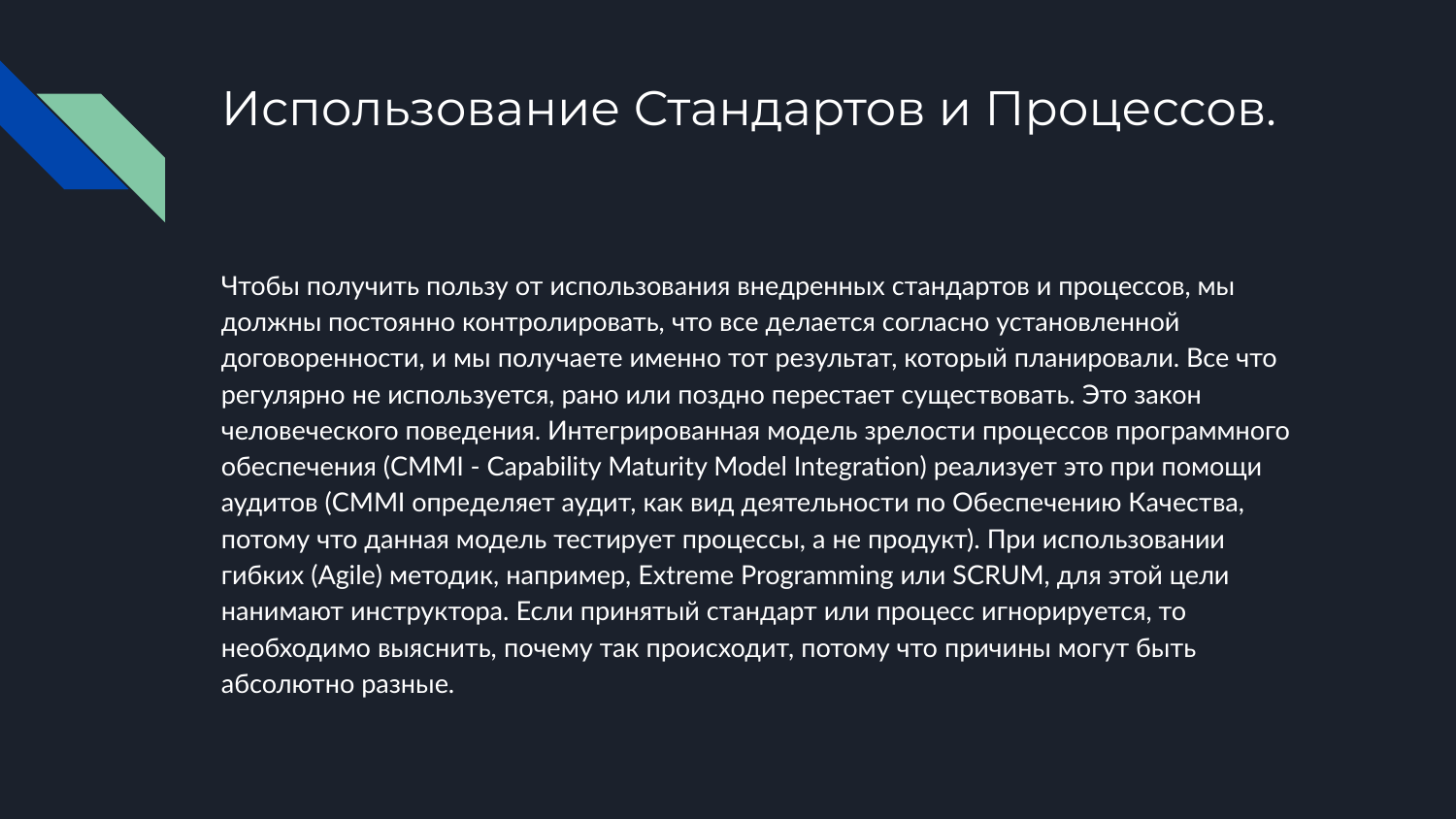

# Использование Стандартов и Процессов.
Чтобы получить пользу от использования внедренных стандартов и процессов, мы должны постоянно контролировать, что все делается согласно установленной договоренности, и мы получаете именно тот результат, который планировали. Все что регулярно не используется, рано или поздно перестает существовать. Это закон человеческого поведения. Интегрированная модель зрелости процессов программного обеспечения (CMMI - Capability Maturity Model Integration) реализует это при помощи аудитов (CMMI определяет аудит, как вид деятельности по Обеспечению Качества, потому что данная модель тестирует процессы, а не продукт). При использовании гибких (Agile) методик, например, Extreme Programming или SCRUM, для этой цели нанимают инструктора. Если принятый стандарт или процесс игнорируется, то необходимо выяснить, почему так происходит, потому что причины могут быть абсолютно разные.